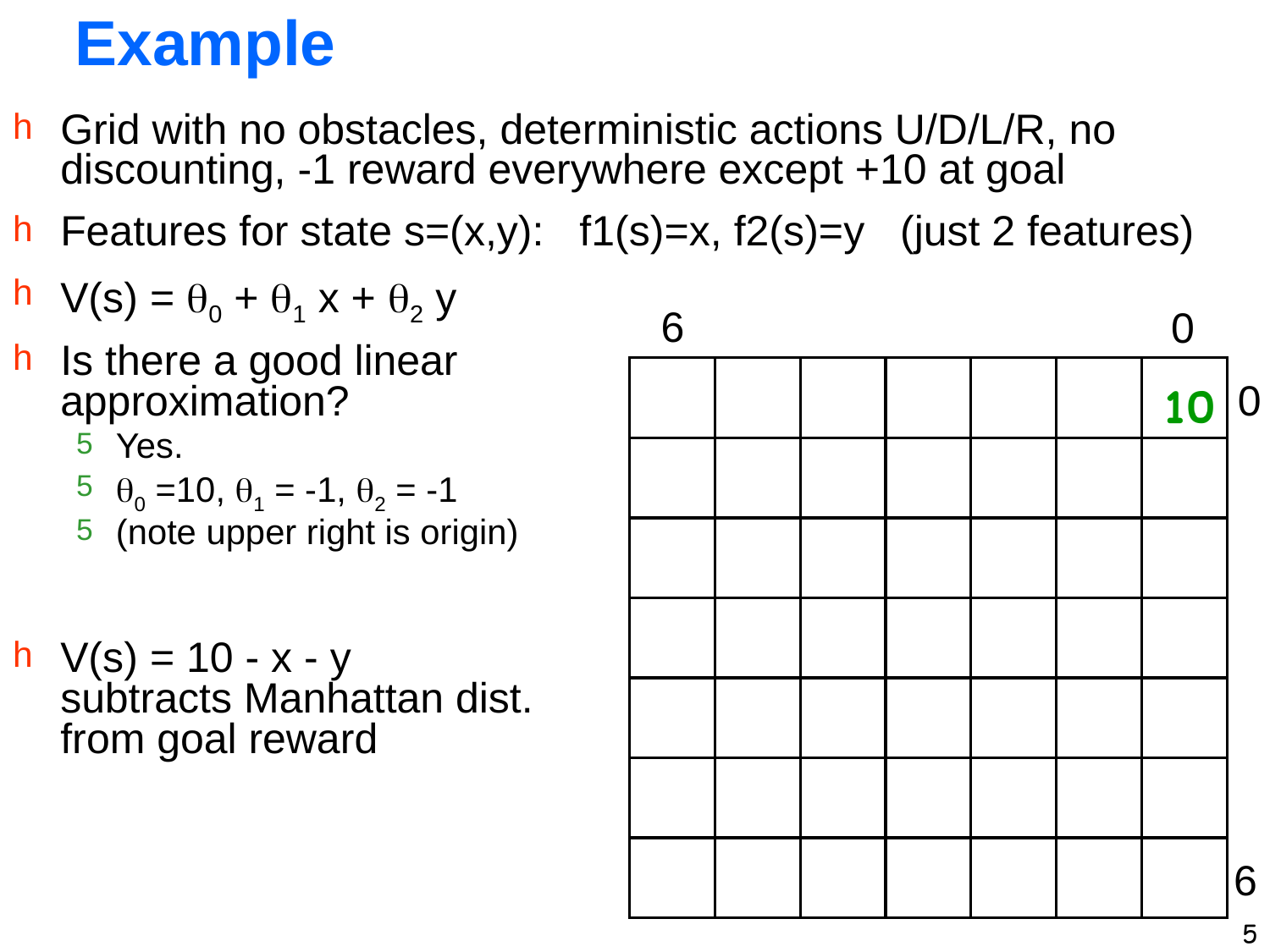

# Example
Grid with no obstacles, deterministic actions U/D/L/R, no discounting, -1 reward everywhere except +10 at goal
Features for state s=(x,y):   f1(s)=x, f2(s)=y   (just 2 features)
V(s) = θ0 + θ1 x + θ2 y
Is there a good linear
approximation?
Yes.
θ0 =10, θ1 = -1, θ2 = -1
(note upper right is origin)

V(s) = 10 - x - y
subtracts Manhattan dist.
from goal reward

6
0

10

0
6
5